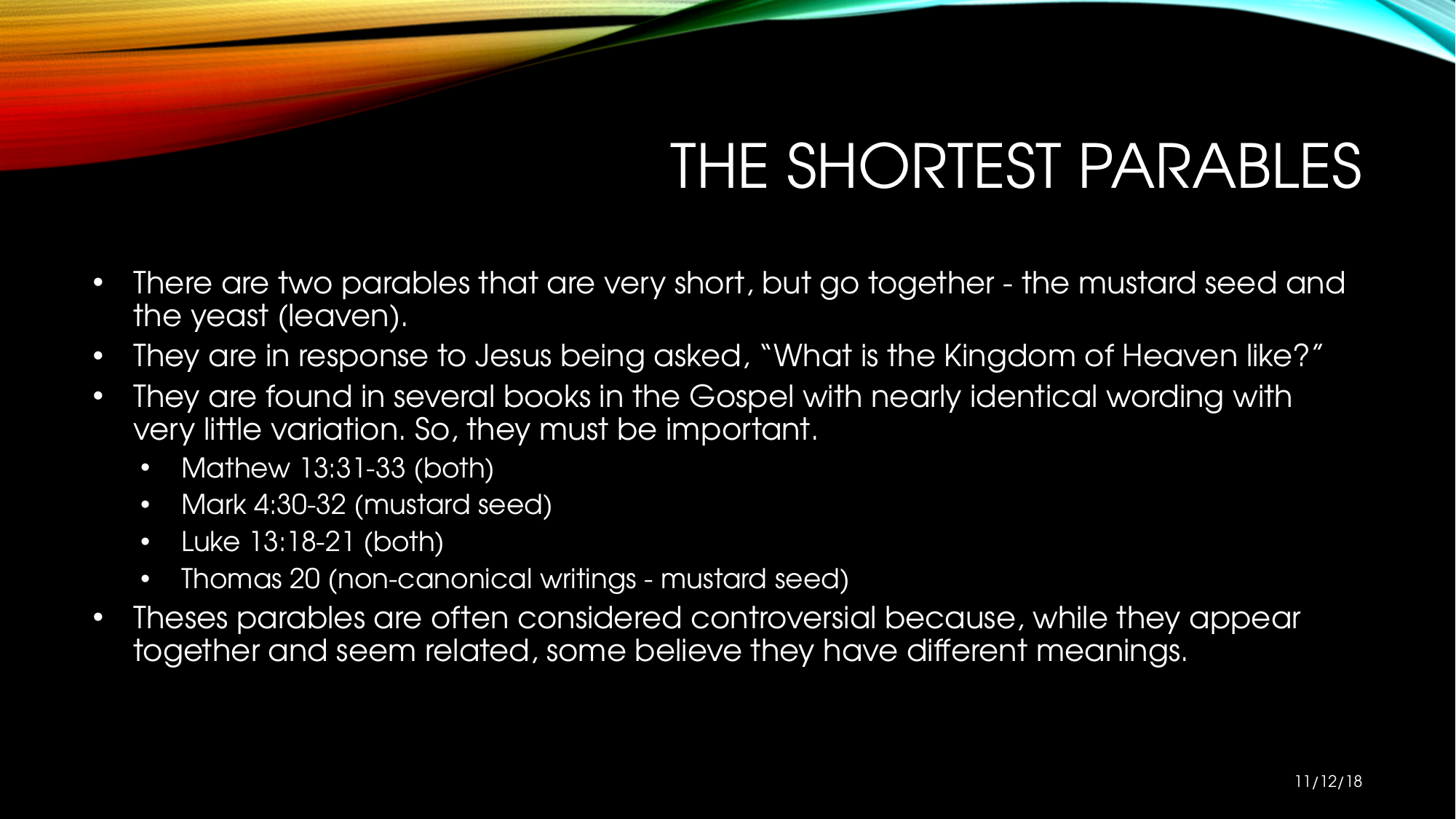

# The Shortest Parables
There are two parables that are very short, but go together - the mustard seed and the yeast (leaven).
They are in response to Jesus being asked, “What is the Kingdom of Heaven like?”
They are found in several books in the Gospel with nearly identical wording with very little variation. So, they must be important.
Mathew 13:31-33 (both)
Mark 4:30-32 (mustard seed)
Luke 13:18-21 (both)
Thomas 20 (non-canonical writings - mustard seed)
Theses parables are often considered controversial because, while they appear together and seem related, some believe they have different meanings.

11/12/18